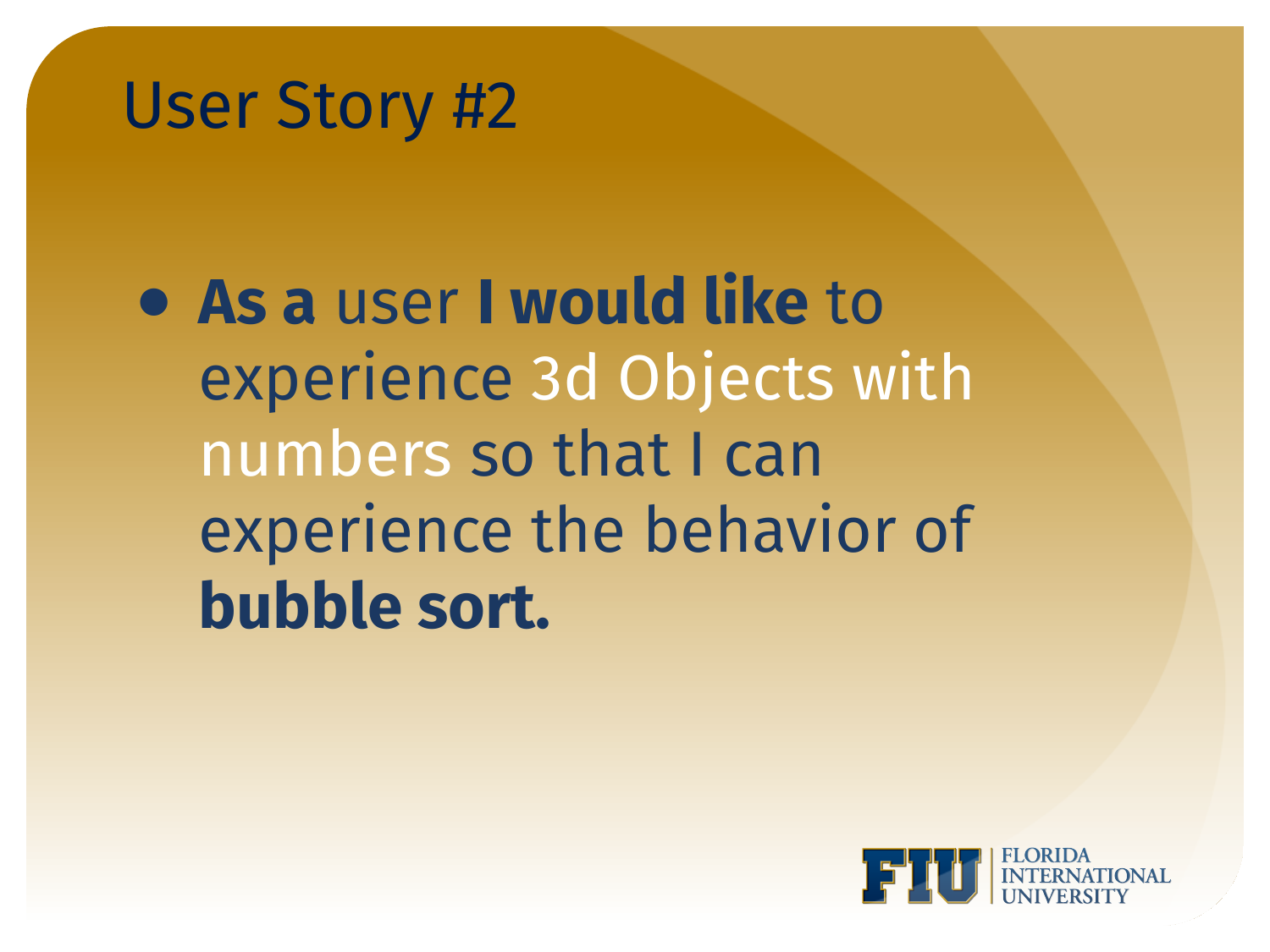

# User Story #2

As a user I would like to experience 3d Objects with numbers so that I can experience the behavior of bubble sort.